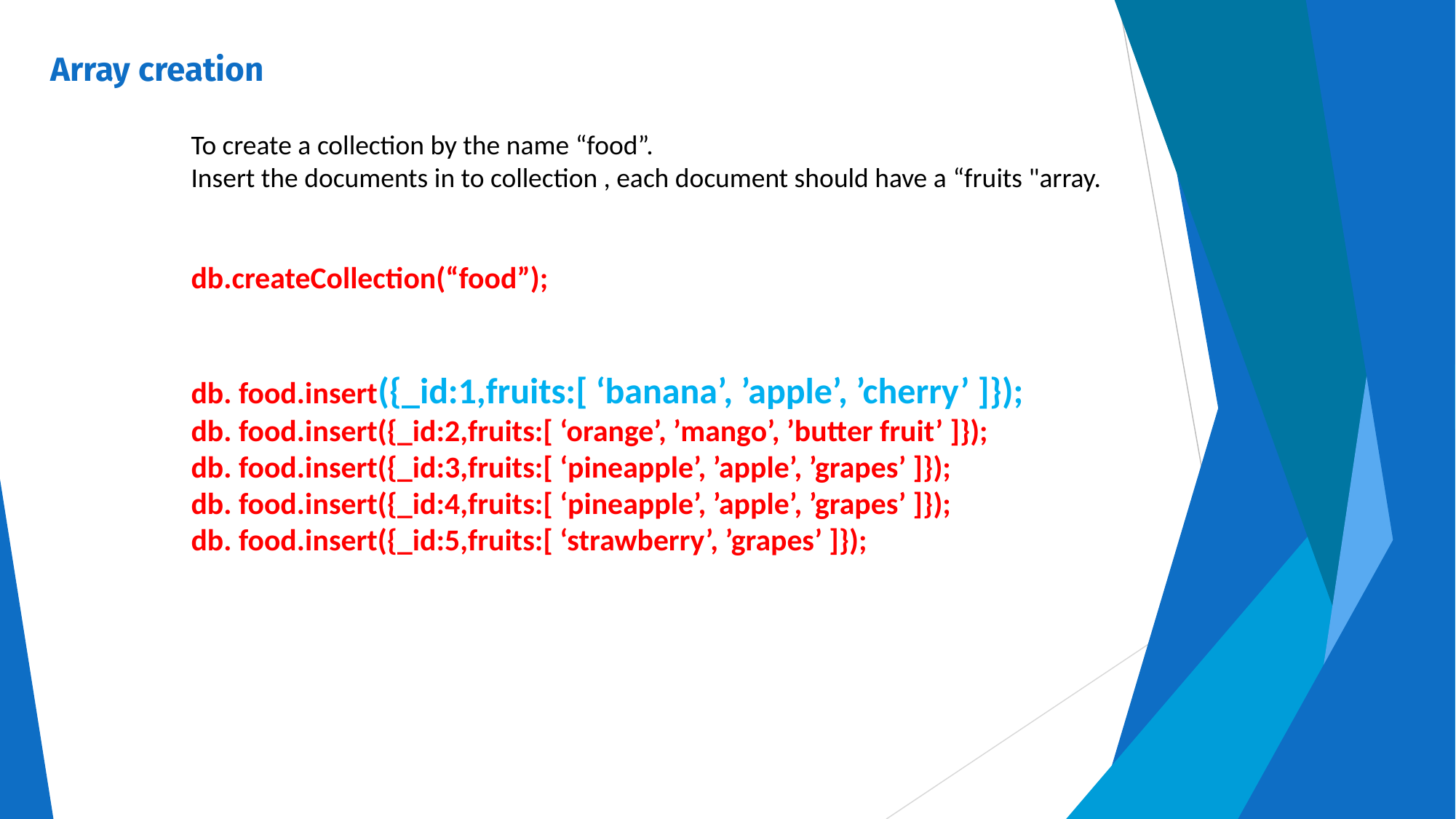

# Array creation
	To create a collection by the name “food”.
	Insert the documents in to collection , each document should have a “fruits "array.

	db.createCollection(“food”);

	db. food.insert({_id:1,fruits:[ ‘banana’, ’apple’, ’cherry’ ]});
	db. food.insert({_id:2,fruits:[ ‘orange’, ’mango’, ’butter fruit’ ]});
	db. food.insert({_id:3,fruits:[ ‘pineapple’, ’apple’, ’grapes’ ]});
	db. food.insert({_id:4,fruits:[ ‘pineapple’, ’apple’, ’grapes’ ]});
	db. food.insert({_id:5,fruits:[ ‘strawberry’, ’grapes’ ]});